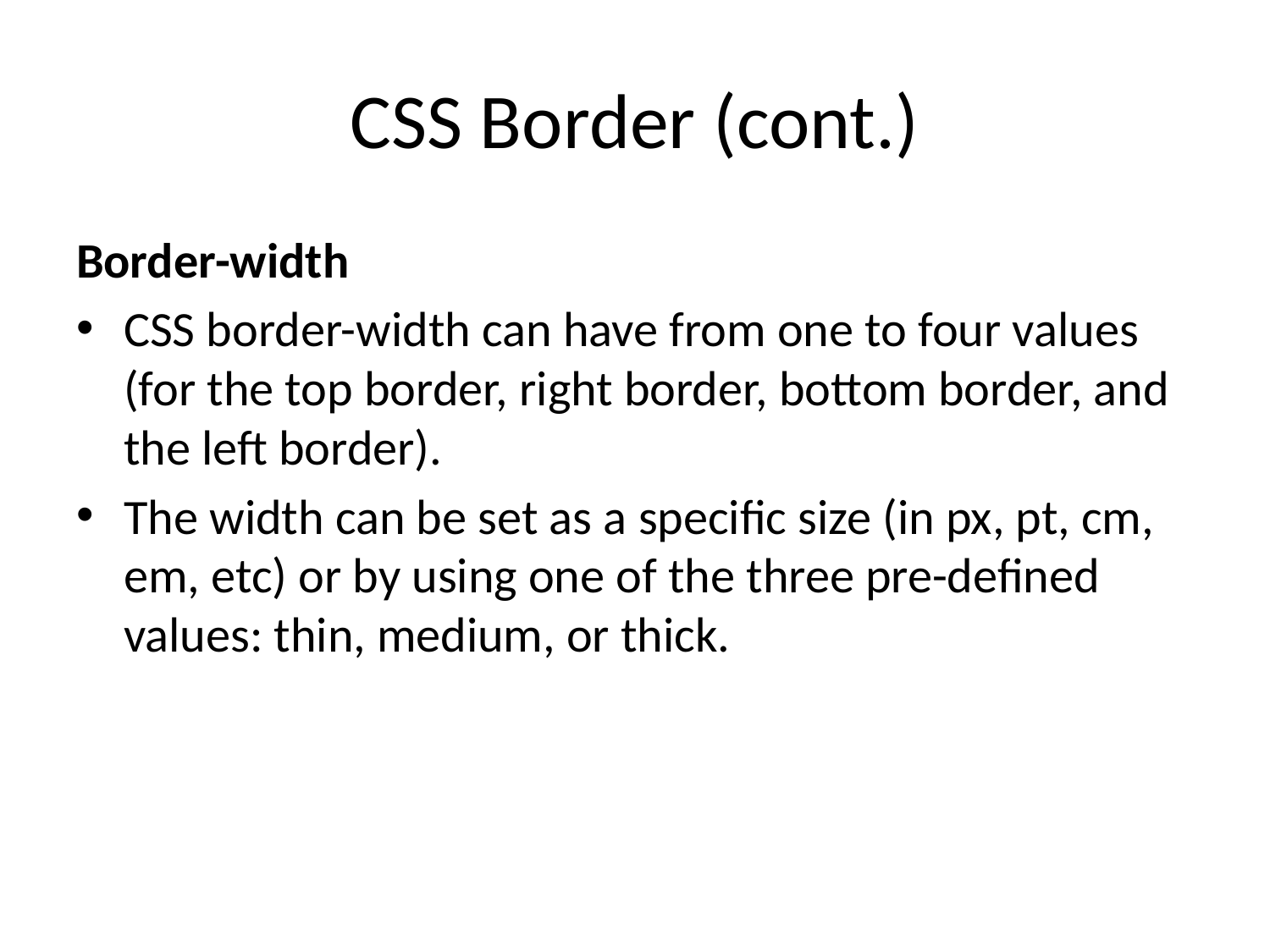

# CSS Border (cont.)
Border-width
CSS border-width can have from one to four values (for the top border, right border, bottom border, and the left border).
The width can be set as a specific size (in px, pt, cm, em, etc) or by using one of the three pre-defined values: thin, medium, or thick.